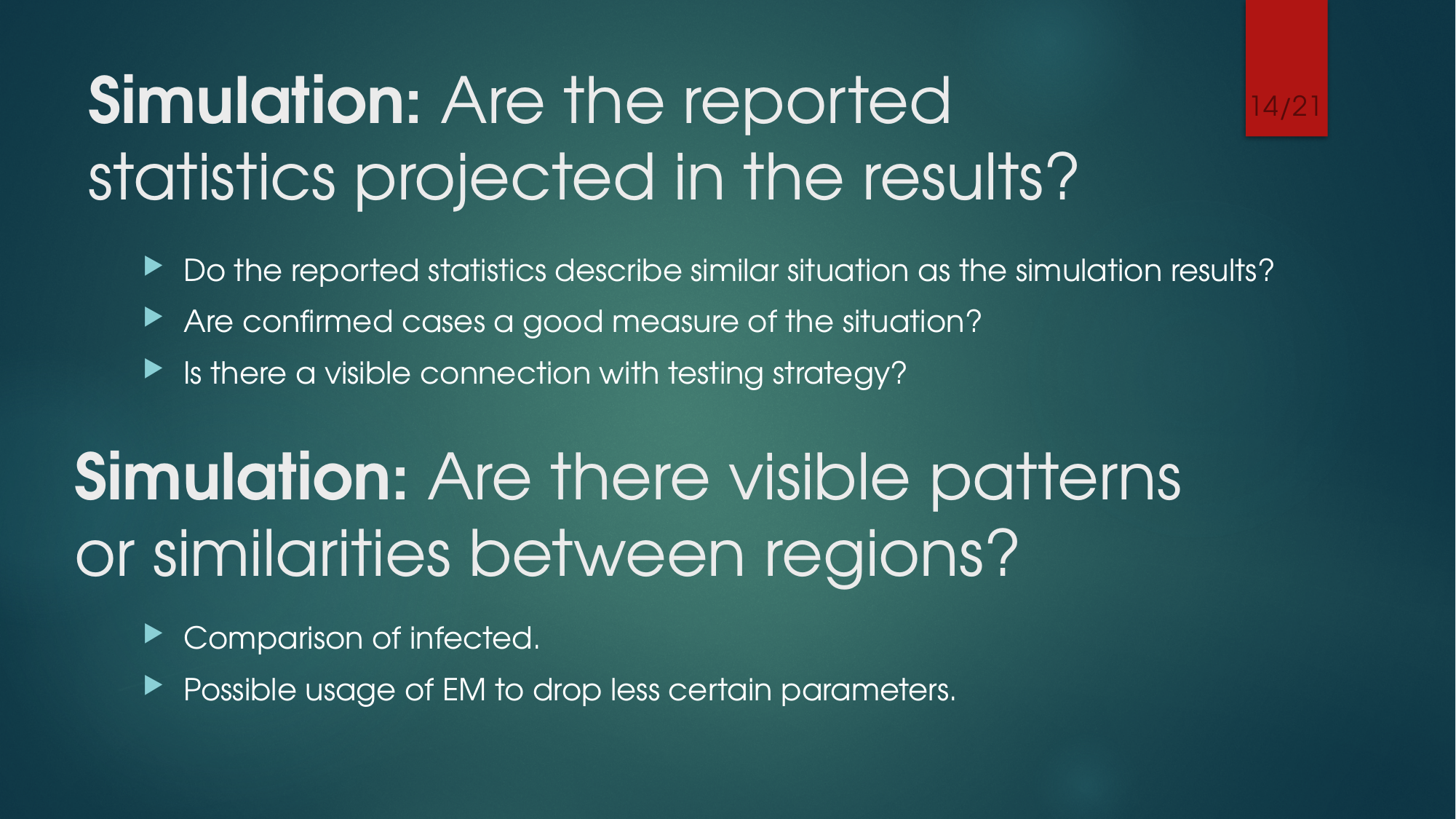

14/21
# Simulation: Are the reported statistics projected in the results?
Do the reported statistics describe similar situation as the simulation results?
Are confirmed cases a good measure of the situation?
Is there a visible connection with testing strategy?

Simulation: Are there visible patterns or similarities between regions?
Comparison of infected.
Possible usage of EM to drop less certain parameters.